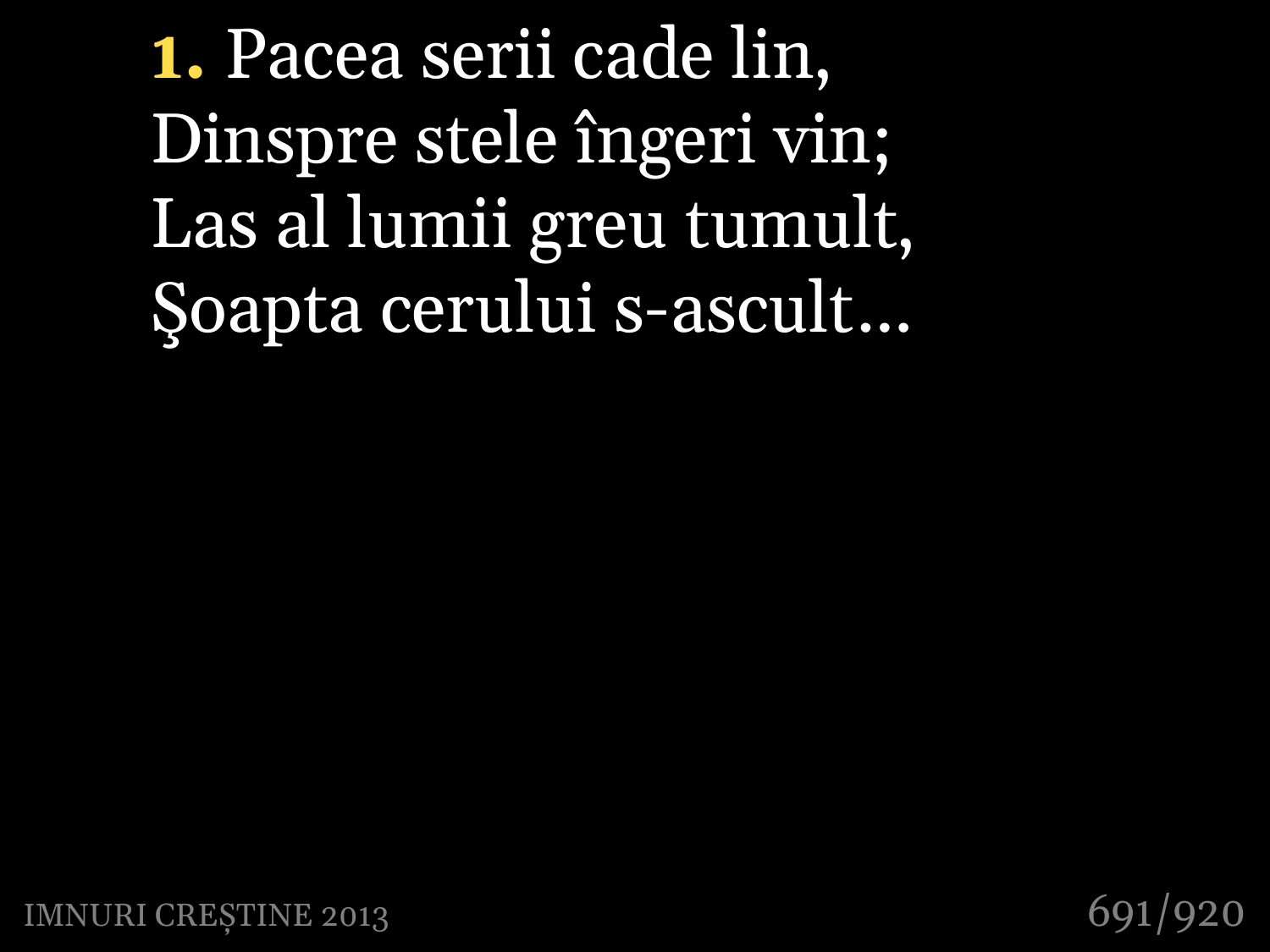

1. Pacea serii cade lin,
Dinspre stele îngeri vin;
Las al lumii greu tumult,
Şoapta cerului s-ascult…
691/920
IMNURI CREȘTINE 2013